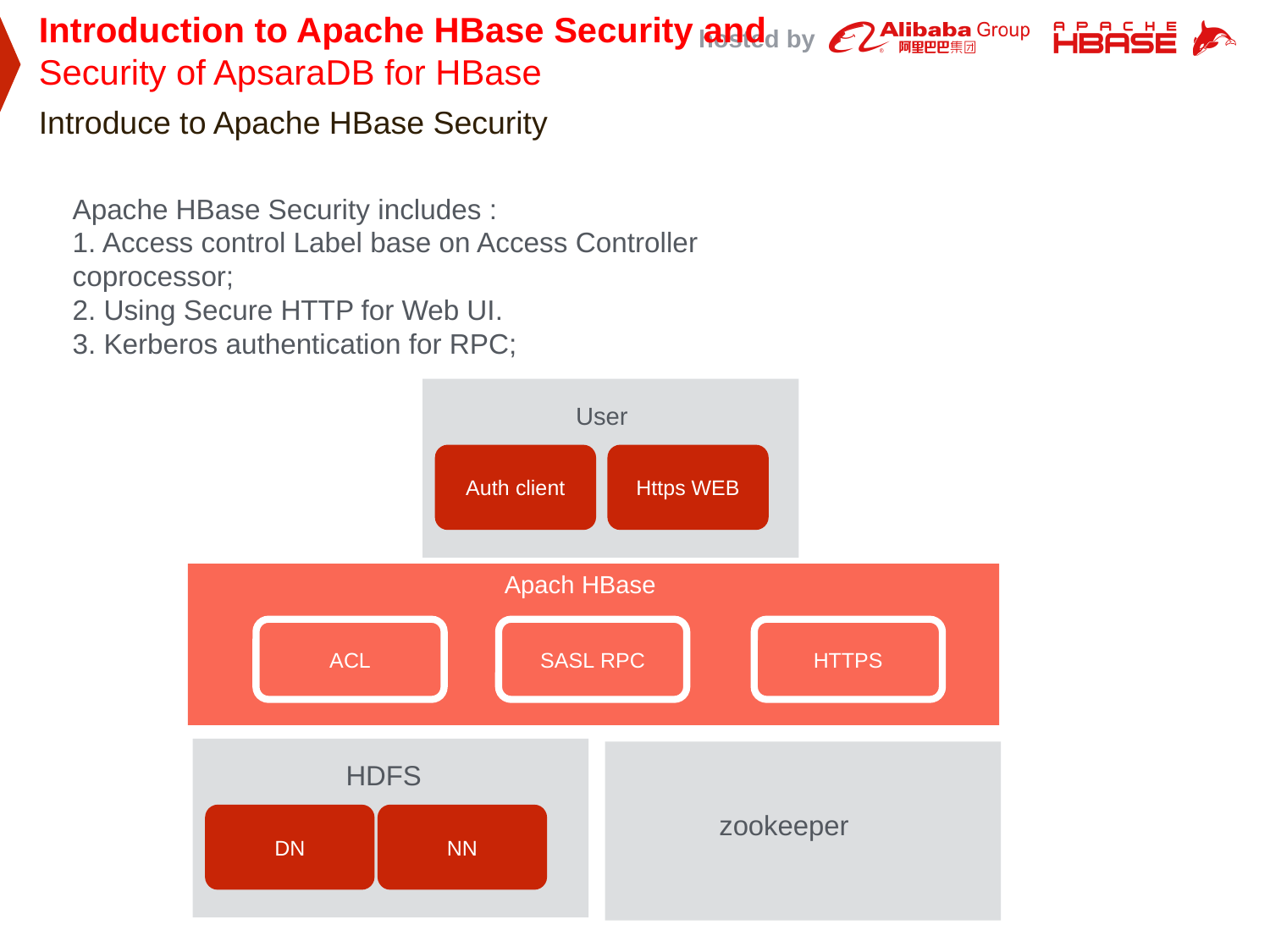

Introduction to Apache HBase Security and Security of ApsaraDB for HBase
Introduce to Apache HBase Security
Apache HBase Security includes :
1. Access control Label base on Access Controller coprocessor;
2. Using Secure HTTP for Web UI.
3. Kerberos authentication for RPC;

User
Auth client
Https WEB

Apach HBase
ACL
SASL RPC
HTTPS

HDFS
DN
NN
zookeeper